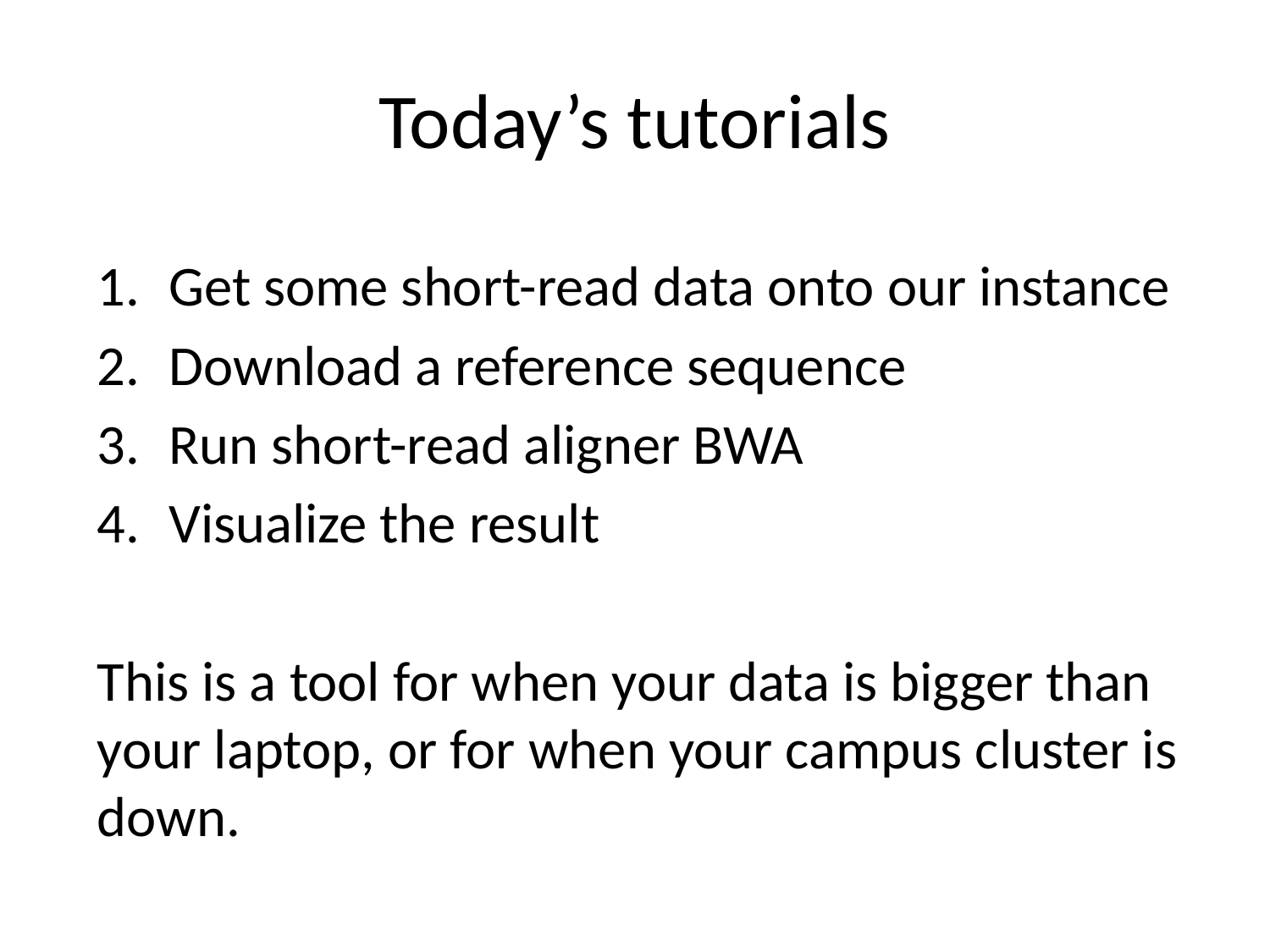

# Today’s tutorials
Get some short-read data onto our instance
Download a reference sequence
Run short-read aligner BWA
Visualize the result

This is a tool for when your data is bigger than your laptop, or for when your campus cluster is down.